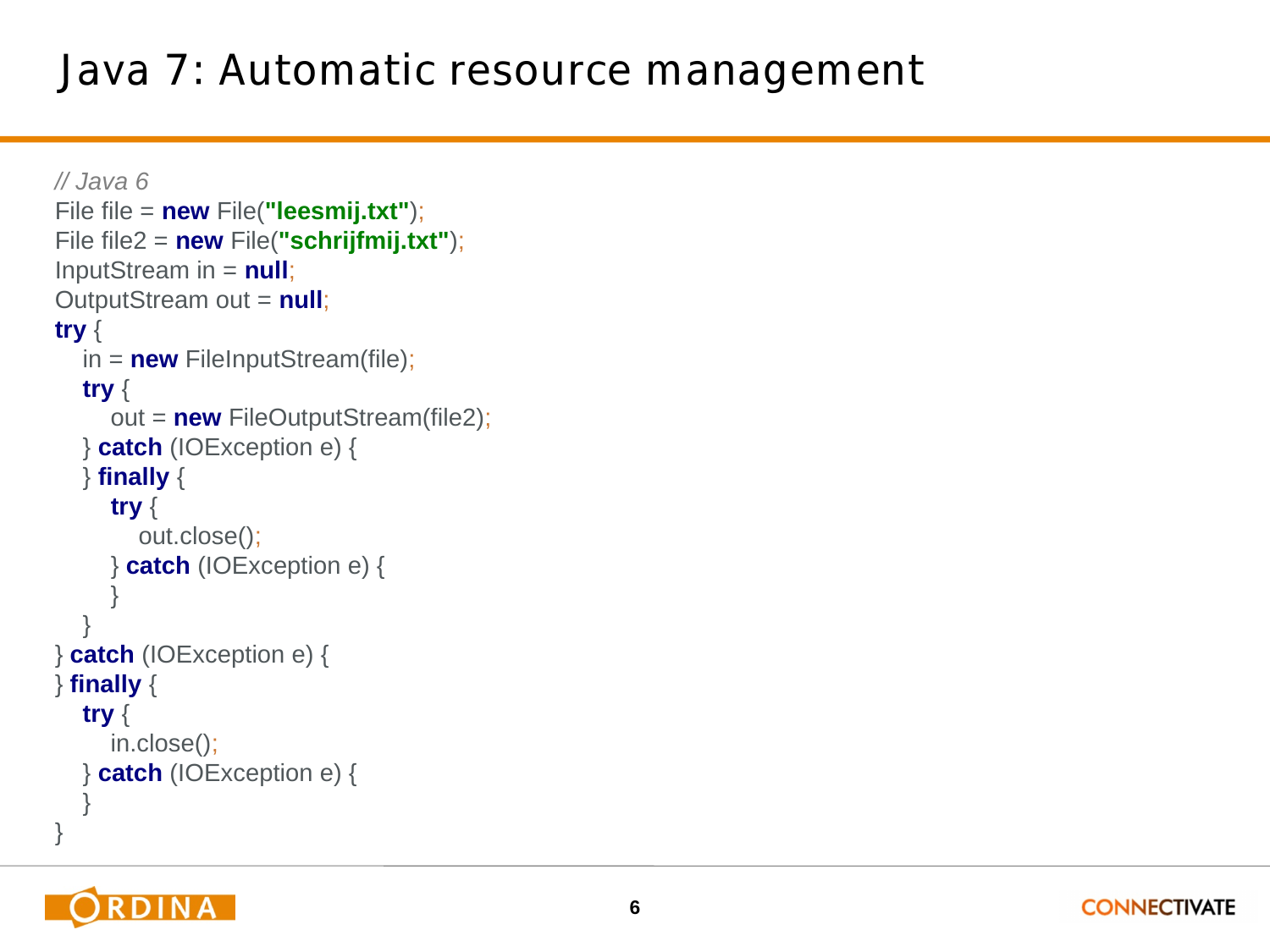

# Java 7: Automatic resource management
// Java 6
File file = new File("leesmij.txt");
File file2 = new File("schrijfmij.txt");
InputStream in = null;
OutputStream out = null;
try {
    in = new FileInputStream(file);
    try {
        out = new FileOutputStream(file2);
    } catch (IOException e) {
    } finally {
        try {
            out.close();
        } catch (IOException e) {
        }
    }
} catch (IOException e) {
} finally {
    try {
        in.close();
    } catch (IOException e) {
    }
}